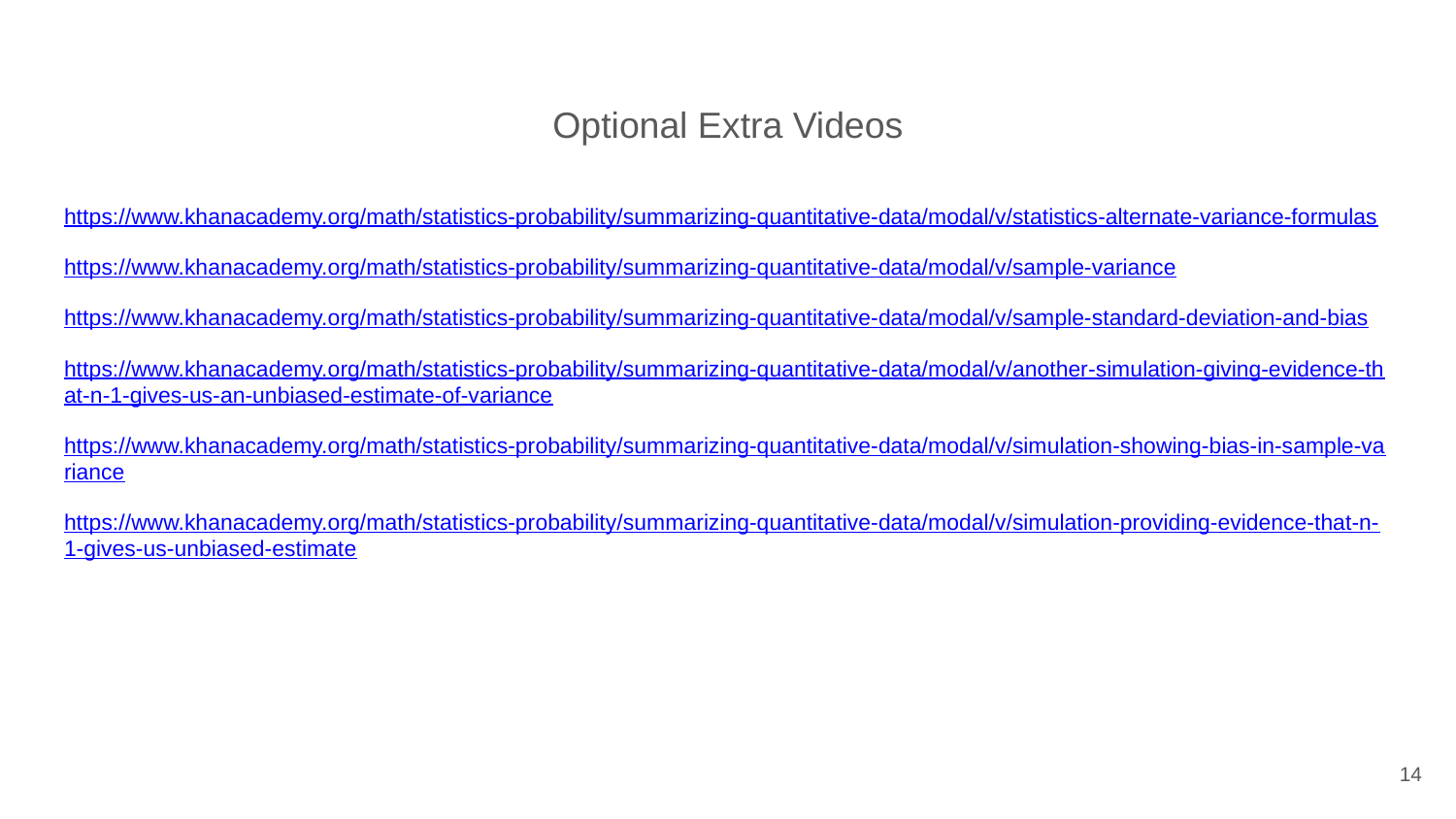

# Optional Extra Videos
https://www.khanacademy.org/math/statistics-probability/summarizing-quantitative-data/modal/v/statistics-alternate-variance-formulas
https://www.khanacademy.org/math/statistics-probability/summarizing-quantitative-data/modal/v/sample-variance
https://www.khanacademy.org/math/statistics-probability/summarizing-quantitative-data/modal/v/sample-standard-deviation-and-bias
https://www.khanacademy.org/math/statistics-probability/summarizing-quantitative-data/modal/v/another-simulation-giving-evidence-that-n-1-gives-us-an-unbiased-estimate-of-variance
https://www.khanacademy.org/math/statistics-probability/summarizing-quantitative-data/modal/v/simulation-showing-bias-in-sample-variance
https://www.khanacademy.org/math/statistics-probability/summarizing-quantitative-data/modal/v/simulation-providing-evidence-that-n-1-gives-us-unbiased-estimate

14